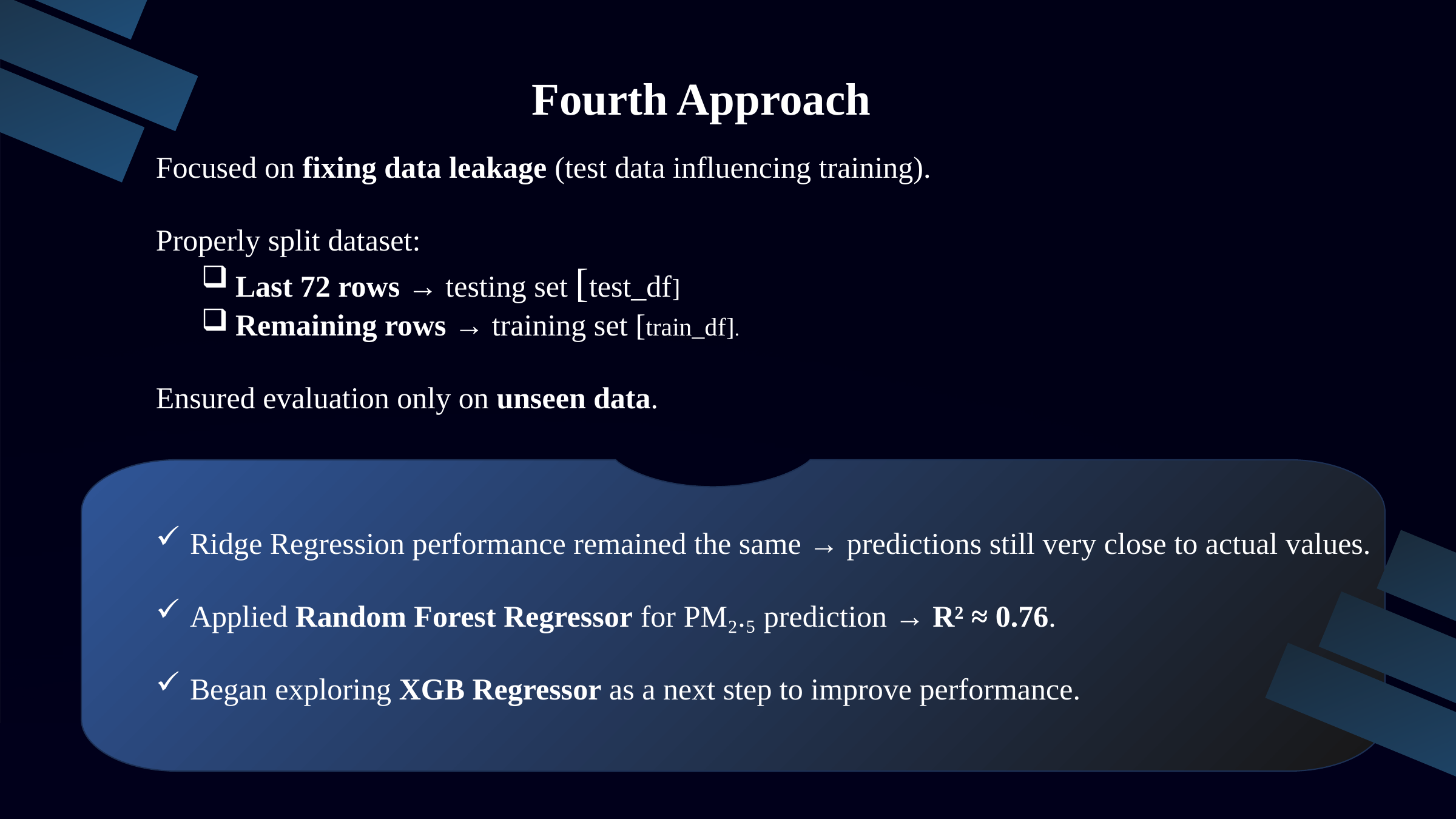

Fourth Approach
Focused on fixing data leakage (test data influencing training).

Properly split dataset:
Last 72 rows → testing set [test_df]
Remaining rows → training set [train_df].

Ensured evaluation only on unseen data.

Ridge Regression performance remained the same → predictions still very close to actual values.

Applied Random Forest Regressor for PM₂.₅ prediction → R² ≈ 0.76.

Began exploring XGB Regressor as a next step to improve performance.